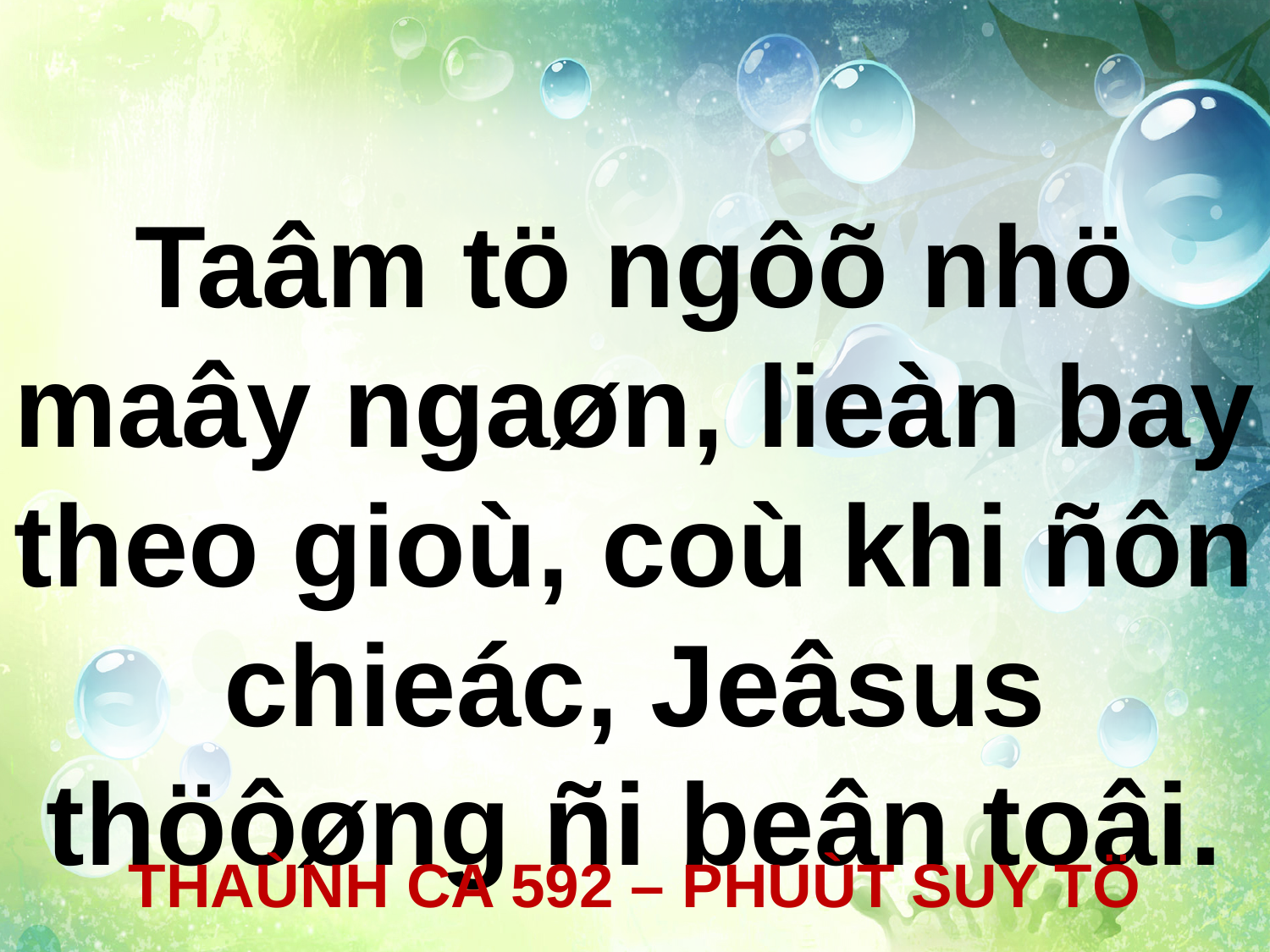

Taâm tö ngôõ nhö maây ngaøn, lieàn bay theo gioù, coù khi ñôn chieác, Jeâsus thöôøng ñi beân toâi.
THAÙNH CA 592 – PHUÙT SUY TÖ